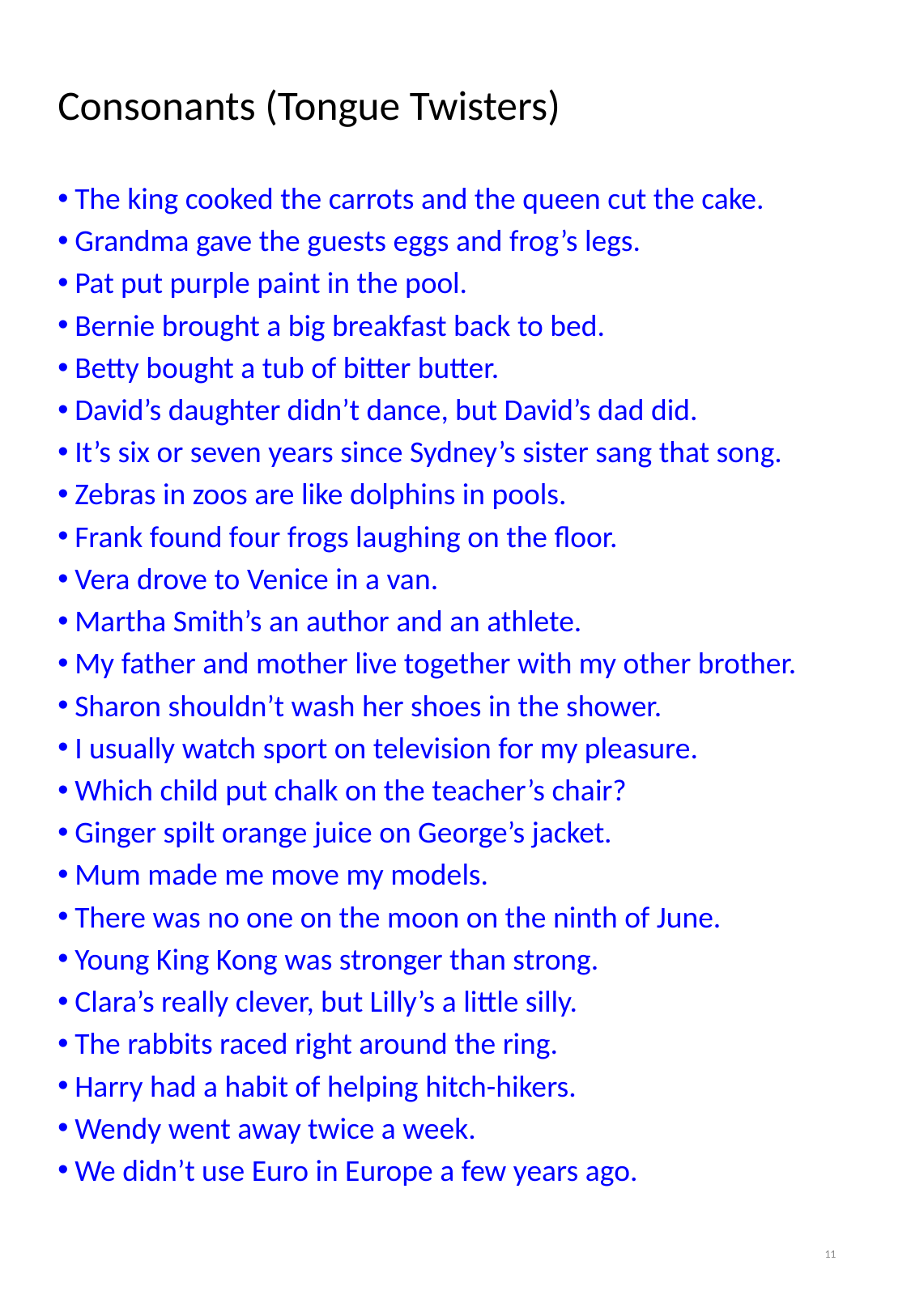

# Consonants (Tongue Twisters)
The king cooked the carrots and the queen cut the cake.
Grandma gave the guests eggs and frog’s legs.
Pat put purple paint in the pool.
Bernie brought a big breakfast back to bed.
Betty bought a tub of bitter butter.
David’s daughter didn’t dance, but David’s dad did.
It’s six or seven years since Sydney’s sister sang that song.
Zebras in zoos are like dolphins in pools.
Frank found four frogs laughing on the floor.
Vera drove to Venice in a van.
Martha Smith’s an author and an athlete.
My father and mother live together with my other brother.
Sharon shouldn’t wash her shoes in the shower.
I usually watch sport on television for my pleasure.
Which child put chalk on the teacher’s chair?
Ginger spilt orange juice on George’s jacket.
Mum made me move my models.
There was no one on the moon on the ninth of June.
Young King Kong was stronger than strong.
Clara’s really clever, but Lilly’s a little silly.
The rabbits raced right around the ring.
Harry had a habit of helping hitch-hikers.
Wendy went away twice a week.
We didn’t use Euro in Europe a few years ago.

11